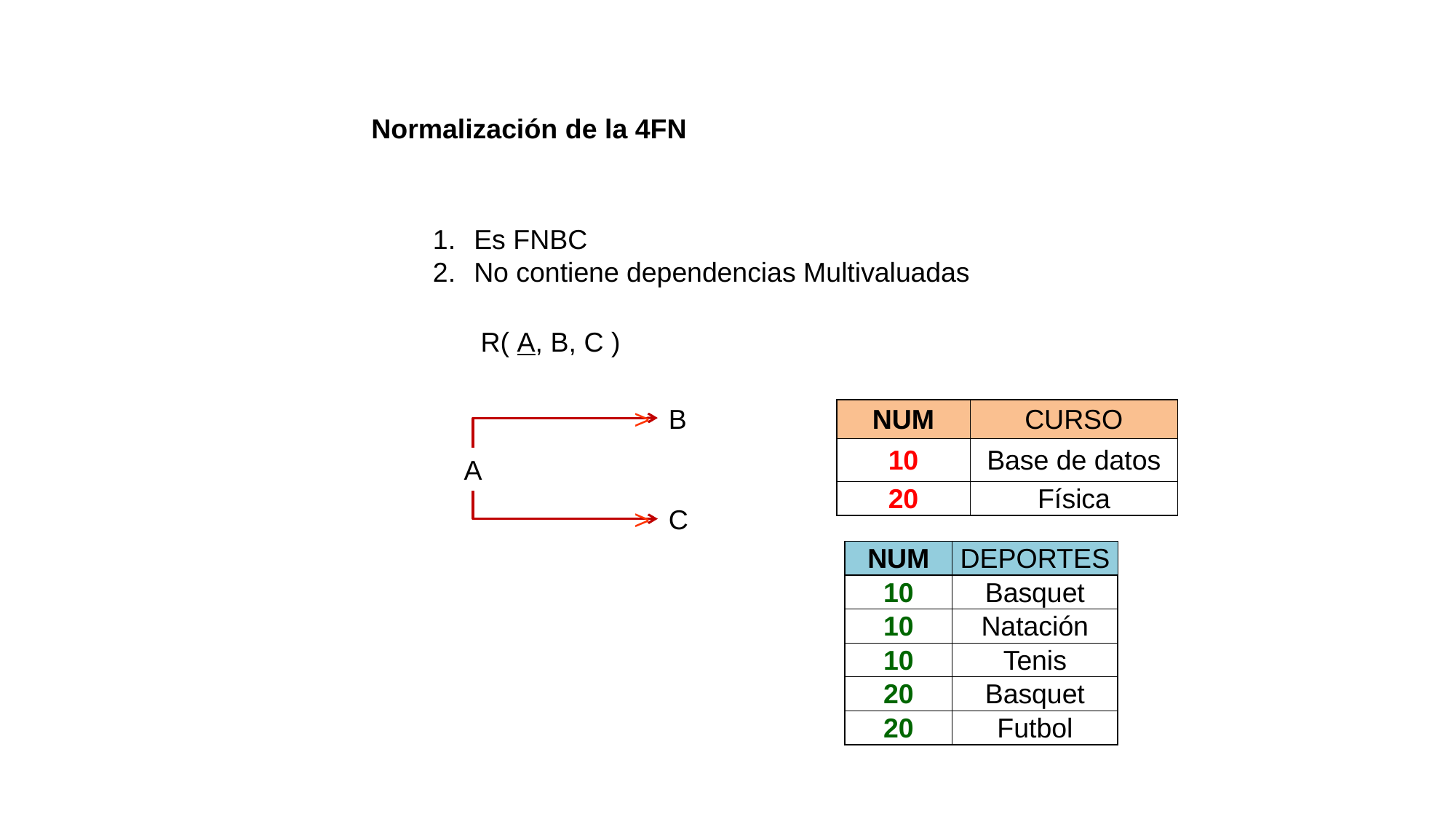

Normalización de la 4FN
Es FNBC
No contiene dependencias Multivaluadas
R( A, B, C )
>
B
| NUM | CURSO |
| --- | --- |
| 10 | Base de datos |
| 20 | Física |
A
>
C
| NUM | DEPORTES |
| --- | --- |
| 10 | Basquet |
| 10 | Natación |
| 10 | Tenis |
| 20 | Basquet |
| 20 | Futbol |